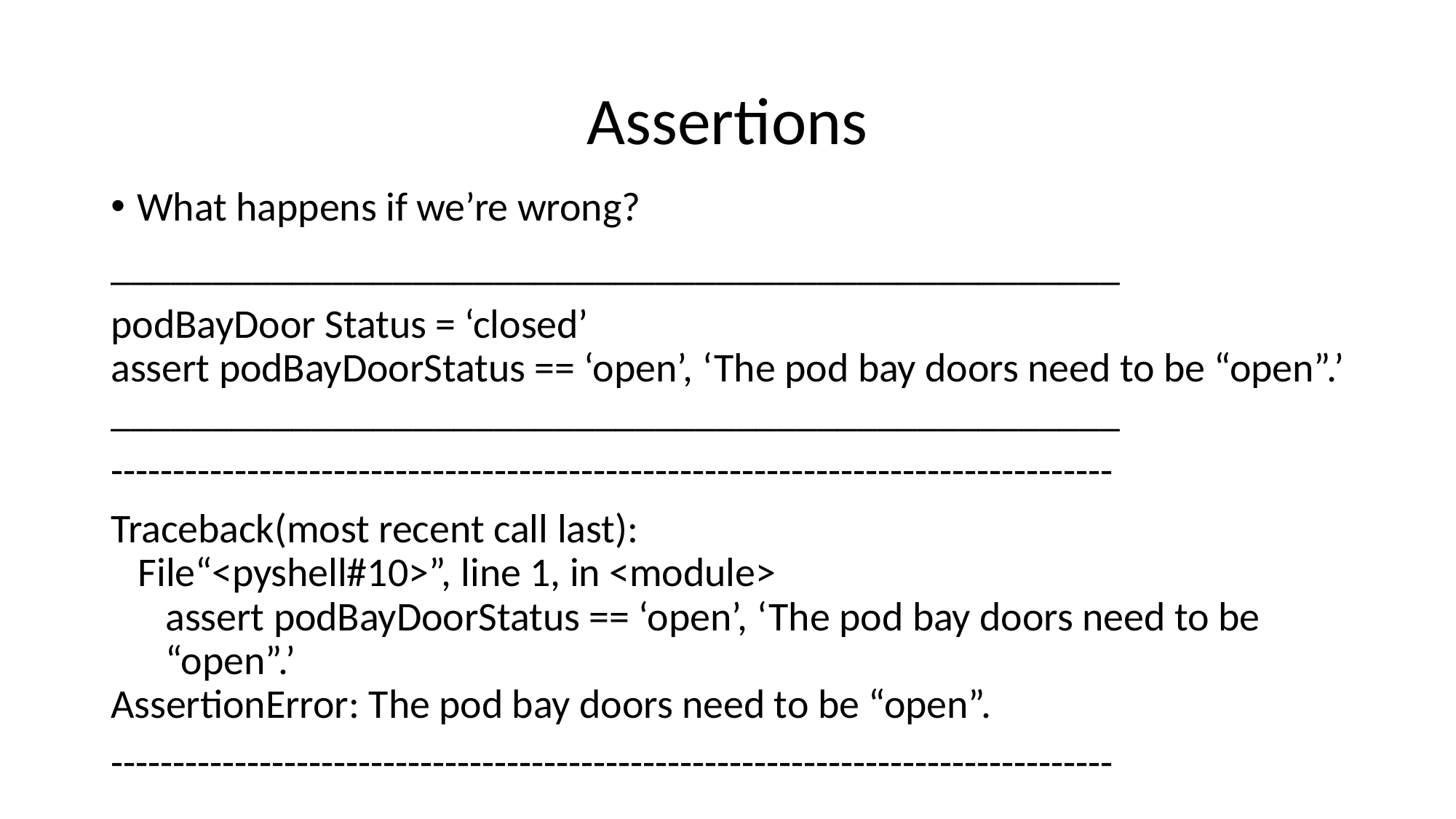

# Assertions
What happens if we’re wrong?
__________________________________________________
podBayDoor Status = ‘closed’
assert podBayDoorStatus == ‘open’, ‘The pod bay doors need to be “open”.’
__________________________________________________
---------------------------------------------------------------------------------
Traceback(most recent call last):
   File“<pyshell#10>”, line 1, in <module>
      assert podBayDoorStatus == ‘open’, ‘The pod bay doors need to be
      “open”.’
AssertionError: The pod bay doors need to be “open”.
---------------------------------------------------------------------------------